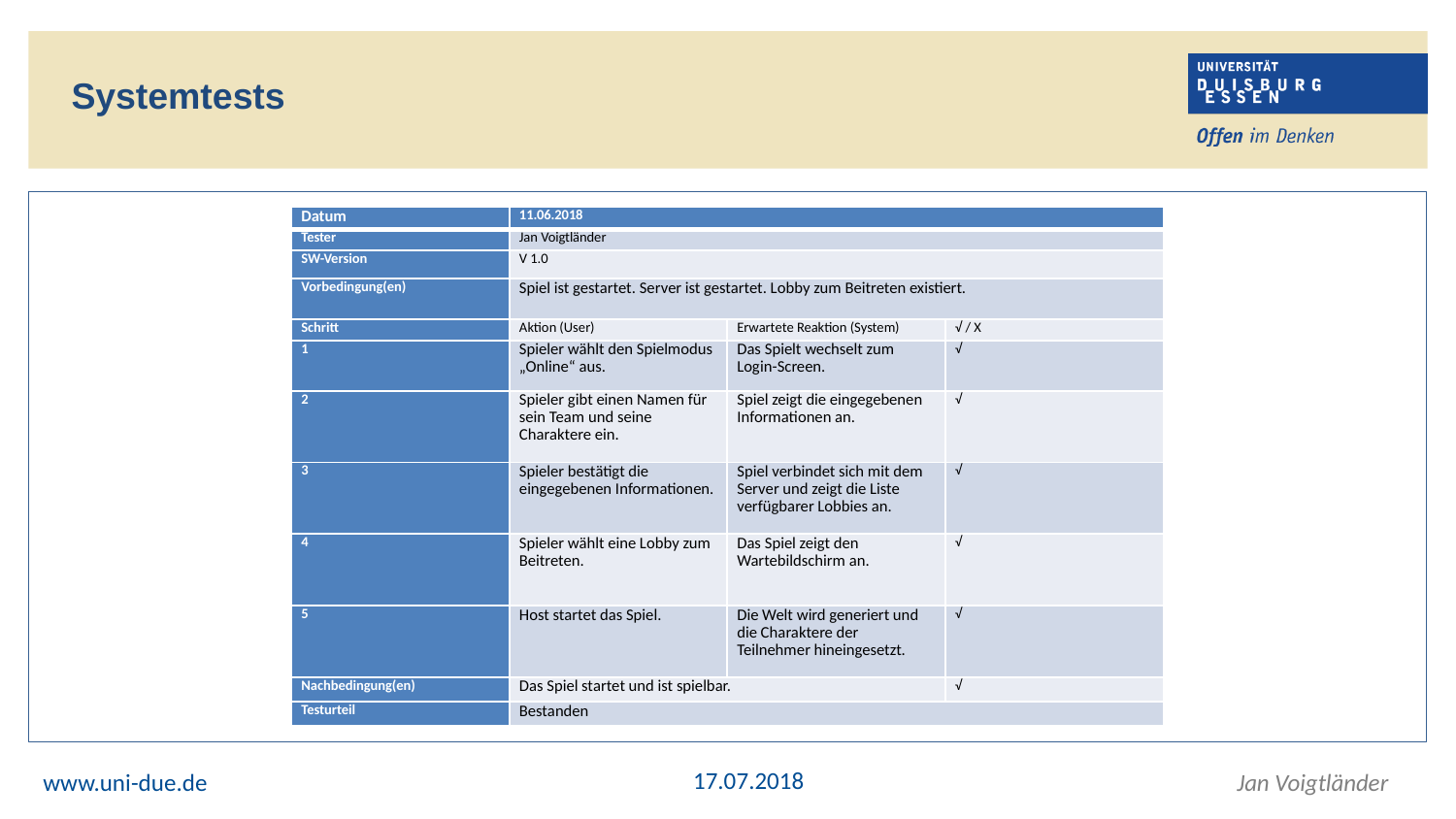

Systemtests

| Datum | 11.06.2018 |  |  |
| --- | --- | --- | --- |
| Tester | Jan Voigtländer |  |  |
| SW-Version | V 1.0 |  |  |
| Vorbedingung(en) | Spiel ist gestartet. Server ist gestartet. Lobby zum Beitreten existiert. |  |  |
| Schritt | Aktion (User) | Erwartete Reaktion (System) | √ / X |
| 1 | Spieler wählt den Spielmodus „Online“ aus. | Das Spielt wechselt zum Login-Screen. | √ |
| 2 | Spieler gibt einen Namen für sein Team und seine Charaktere ein. | Spiel zeigt die eingegebenen Informationen an. | √ |
| 3 | Spieler bestätigt die eingegebenen Informationen. | Spiel verbindet sich mit dem Server und zeigt die Liste verfügbarer Lobbies an. | √ |
| 4 | Spieler wählt eine Lobby zum Beitreten. | Das Spiel zeigt den Wartebildschirm an. | √ |
| 5 | Host startet das Spiel. | Die Welt wird generiert und die Charaktere der Teilnehmer hineingesetzt. | √ |
| Nachbedingung(en) | Das Spiel startet und ist spielbar. |  | √ |
| Testurteil | Bestanden |  |  |
17.07.2018
www.uni-due.de
Jan Voigtländer